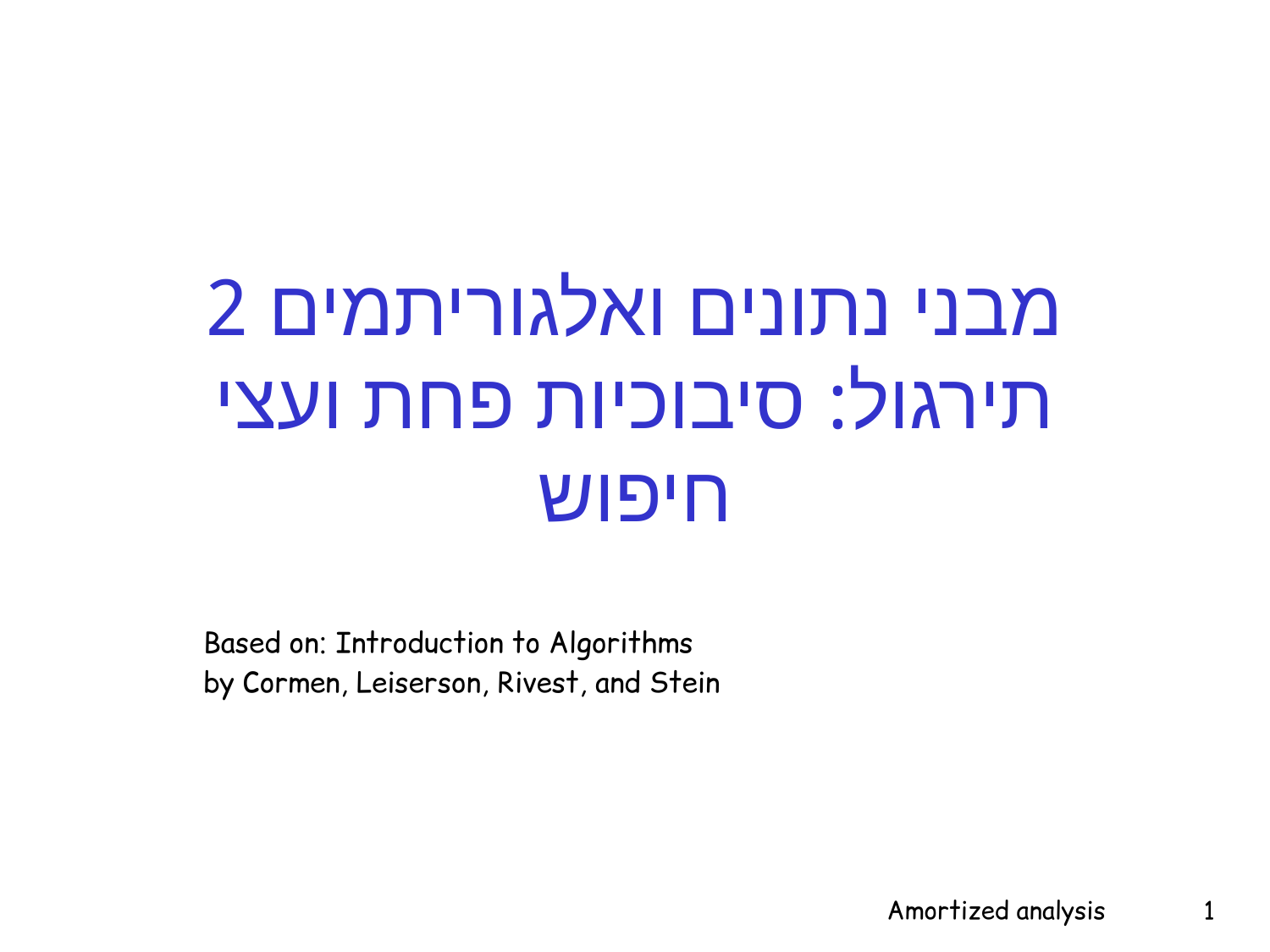

# מבני נתונים ואלגוריתמים 2 תירגול: סיבוכיות פחת ועצי חיפוש

Based on: Introduction to Algorithms
by Cormen, Leiserson, Rivest, and Stein
Amortized analysis
1